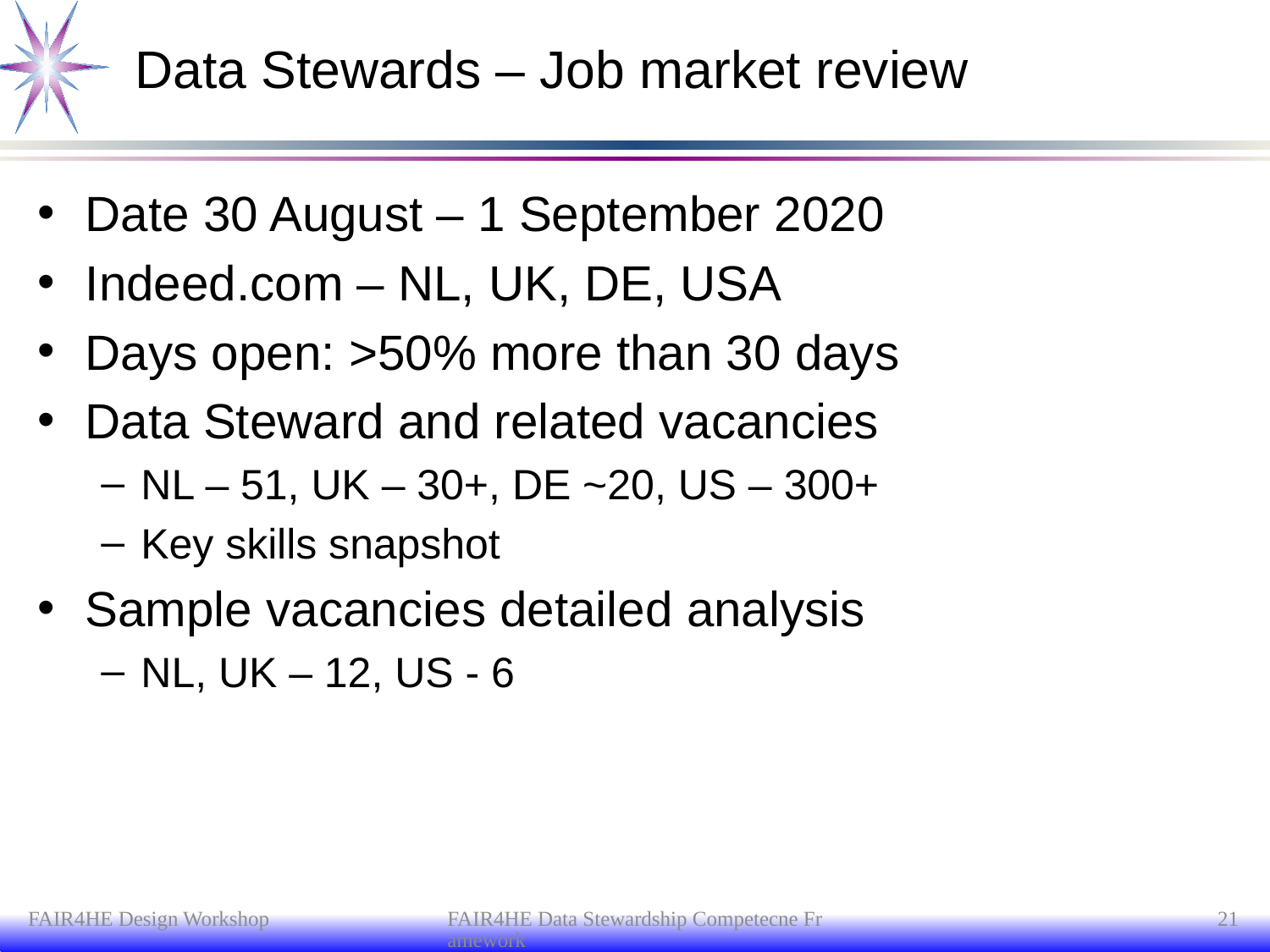

# Data Stewards – Job market review
Date 30 August – 1 September 2020
Indeed.com – NL, UK, DE, USA
Days open: >50% more than 30 days
Data Steward and related vacancies
NL – 51, UK – 30+, DE ~20, US – 300+
Key skills snapshot
Sample vacancies detailed analysis
NL, UK – 12, US - 6
FAIR4HE Design Workshop
FAIR4HE Data Stewardship Competecne Framework
21